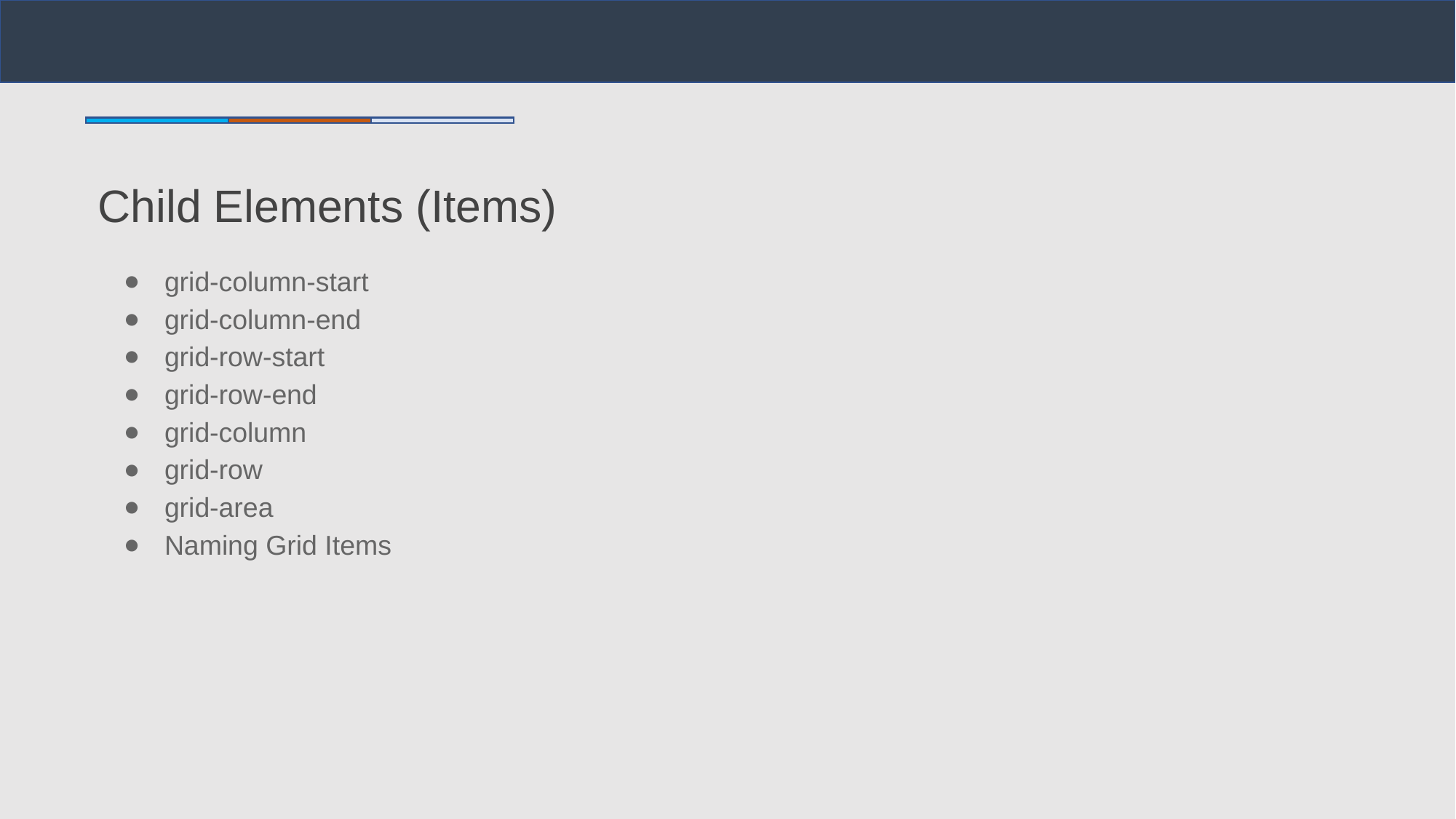

Child Elements (Items)

grid-column-start
grid-column-end
grid-row-start
grid-row-end
grid-column
grid-row
grid-area
Naming Grid Items